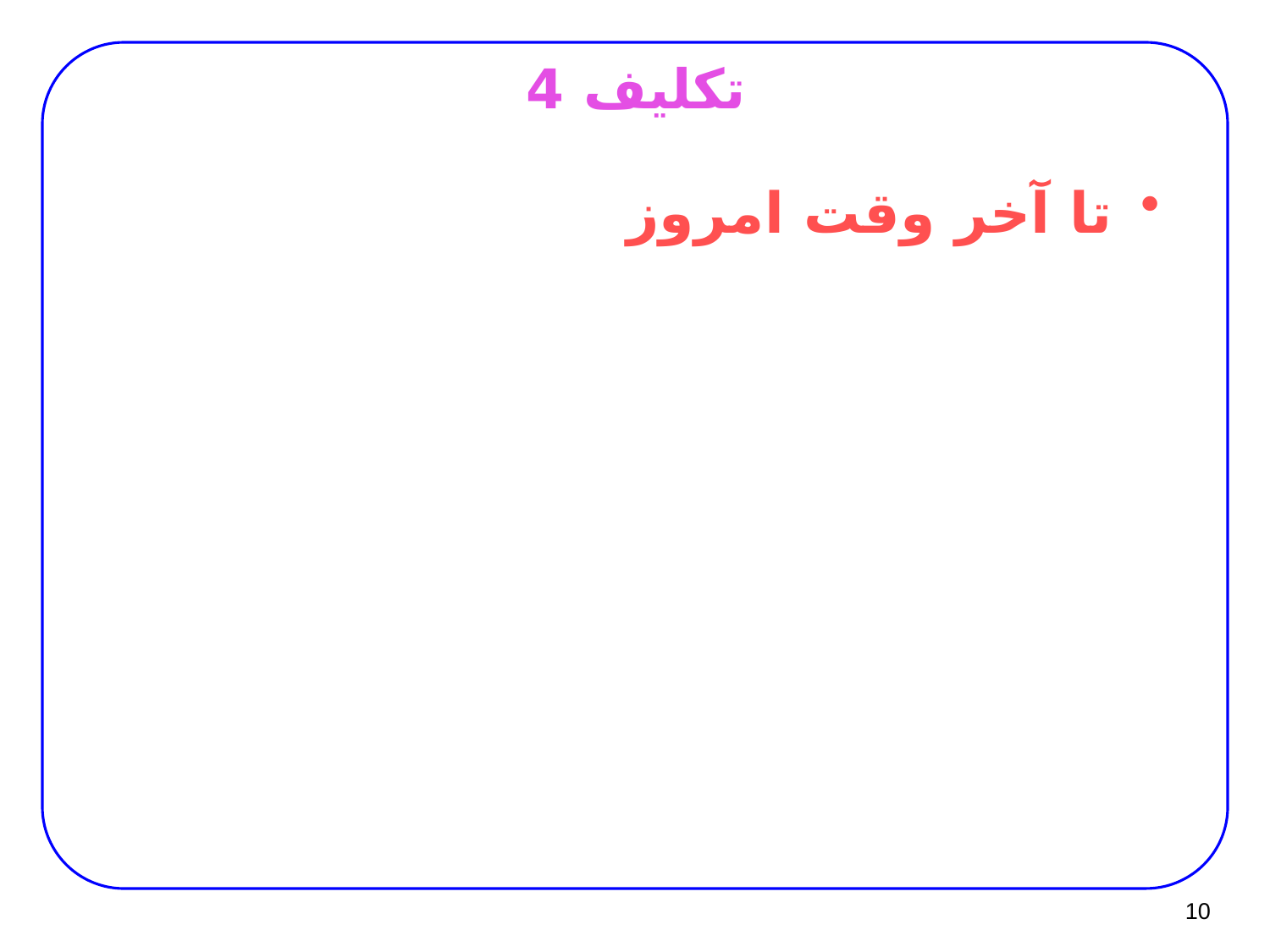

# تکلیف 4
تا آخر وقت امروز
10